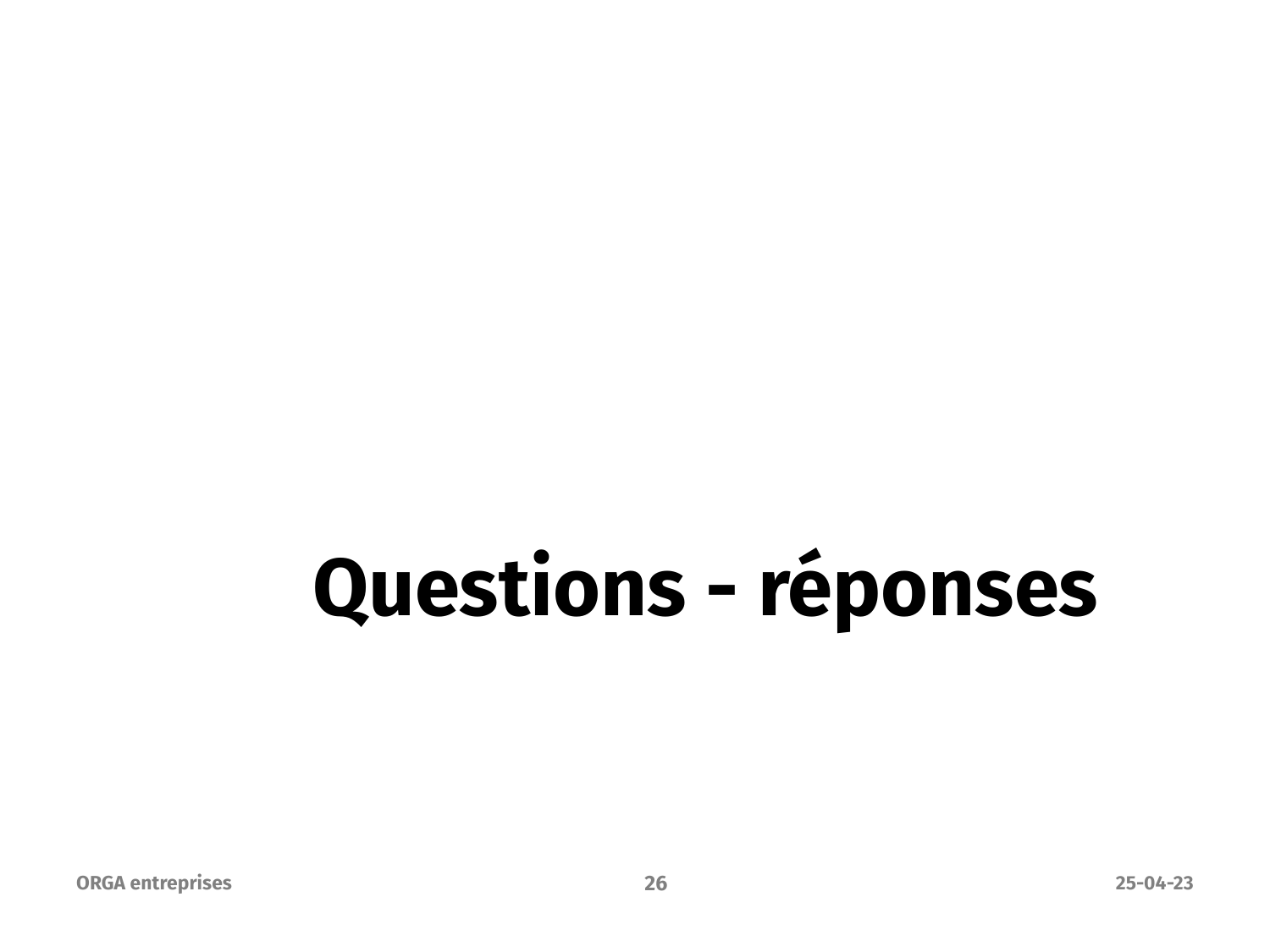

# Questions - réponses

ORGA entreprises
26
25-04-23